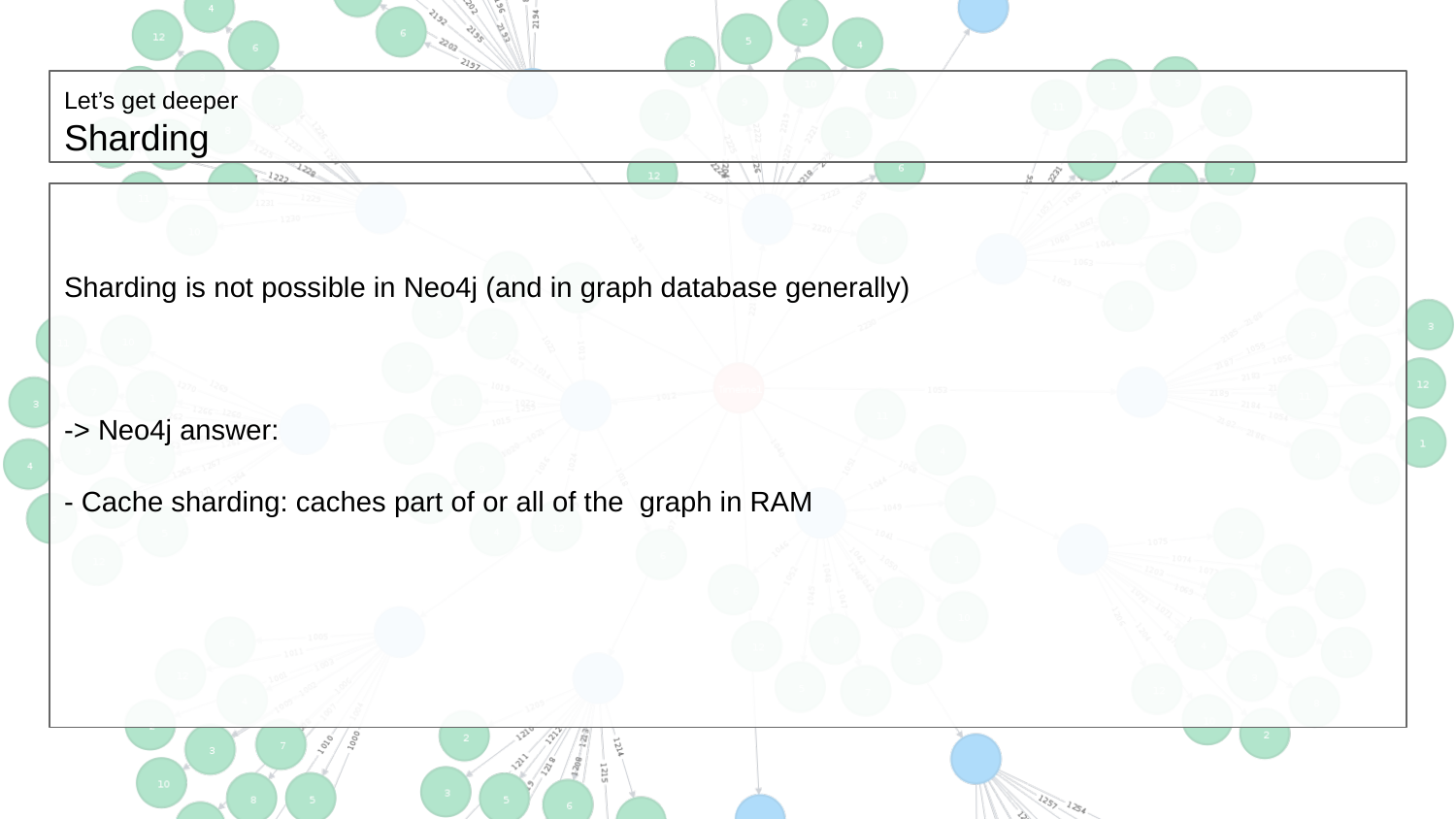

# Let’s get deeper
Sharding

Sharding is not possible in Neo4j (and in graph database generally)

-> Neo4j answer:
- Cache sharding: caches part of or all of the  graph in RAM